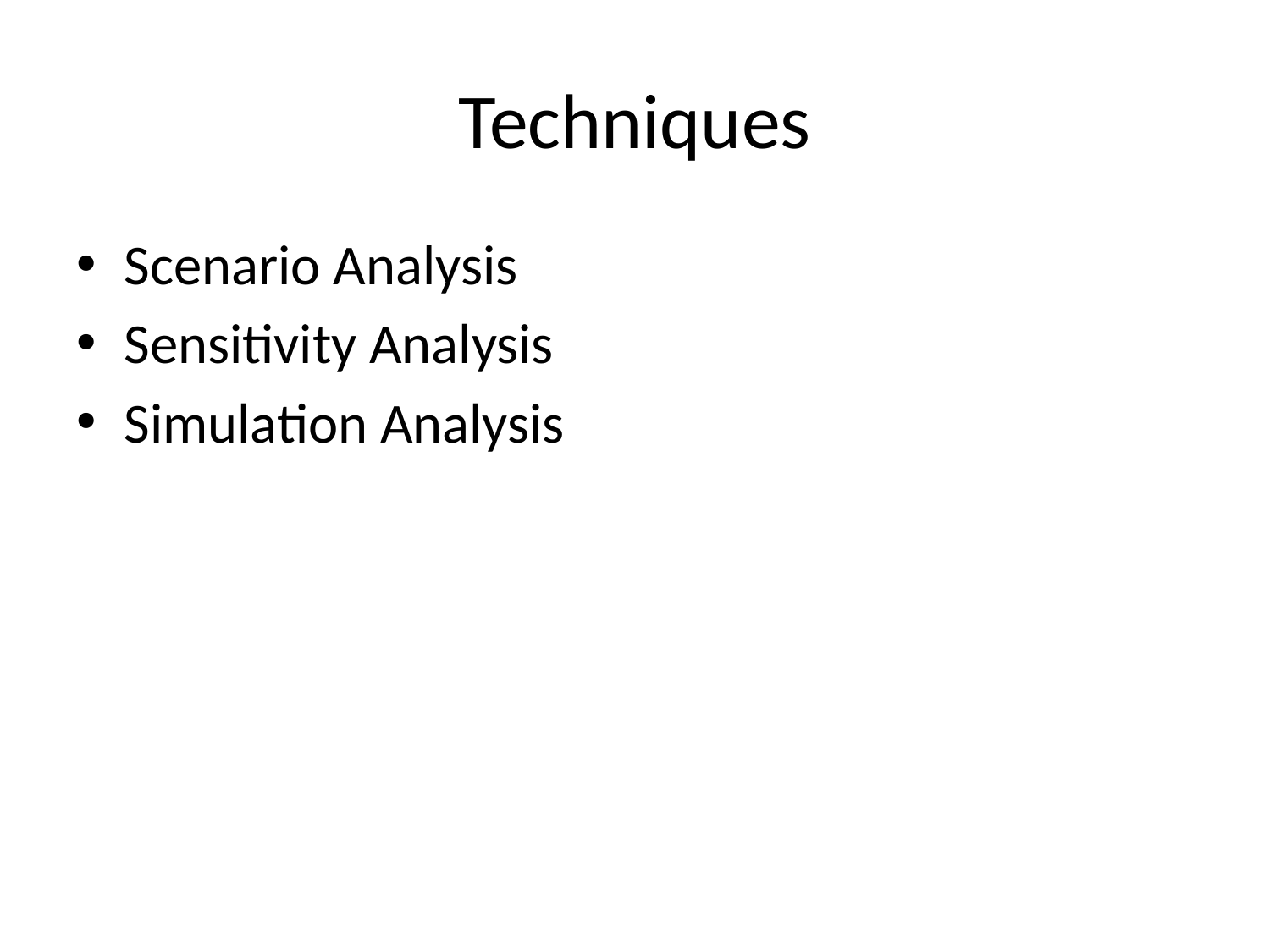

# Techniques
Scenario Analysis
Sensitivity Analysis
Simulation Analysis